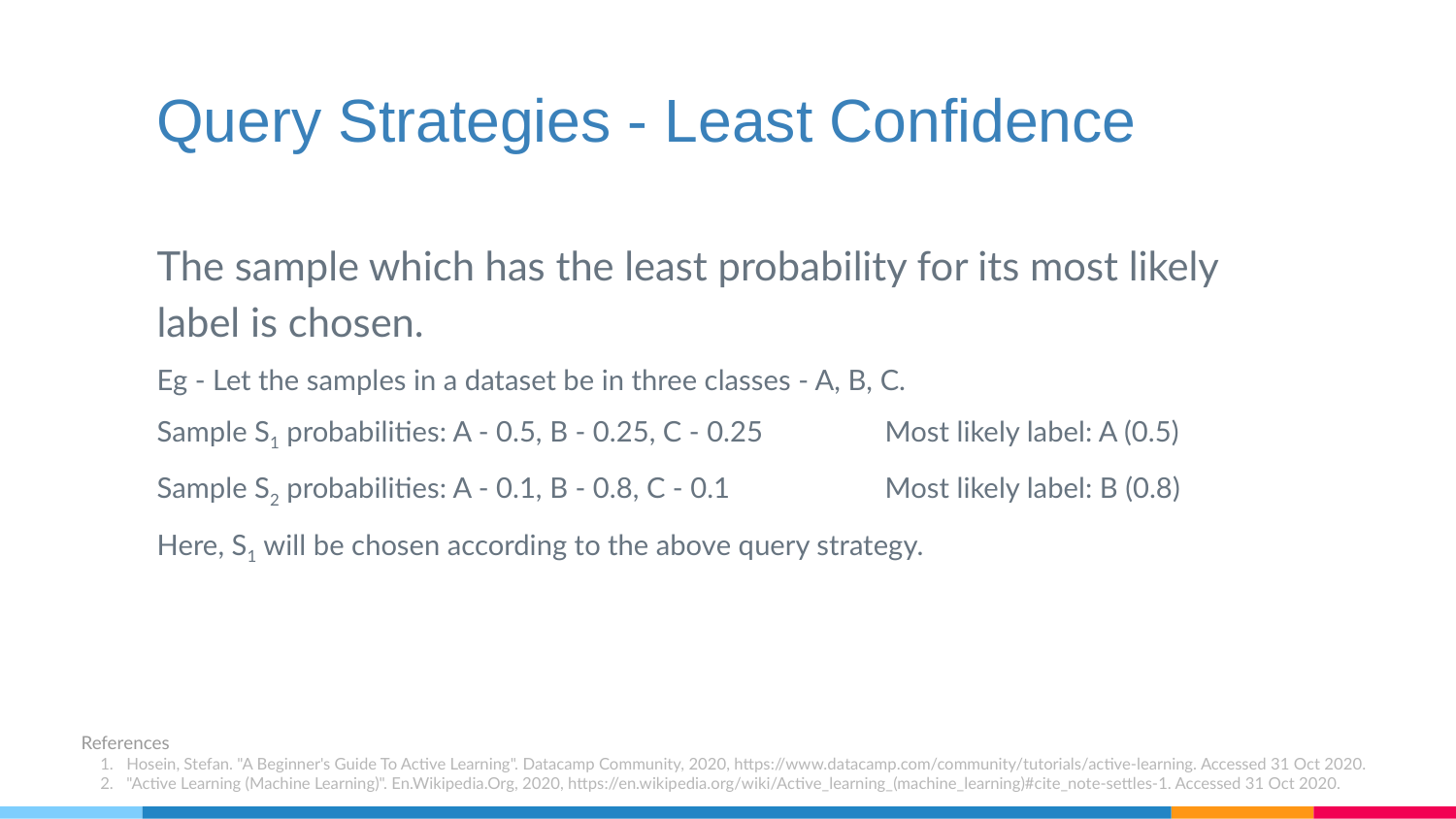

# Query Strategies - Least Confidence
The sample which has the least probability for its most likely label is chosen.
Eg - Let the samples in a dataset be in three classes - A, B, C.
Sample S1 probabilities: A - 0.5, B - 0.25, C - 0.25	Most likely label: A (0.5)
Sample S2 probabilities: A - 0.1, B - 0.8, C - 0.1		Most likely label: B (0.8)
Here, S1 will be chosen according to the above query strategy.
References
Hosein, Stefan. "A Beginner's Guide To Active Learning". Datacamp Community, 2020, https://www.datacamp.com/community/tutorials/active-learning. Accessed 31 Oct 2020.
"Active Learning (Machine Learning)". En.Wikipedia.Org, 2020, https://en.wikipedia.org/wiki/Active_learning_(machine_learning)#cite_note-settles-1. Accessed 31 Oct 2020.